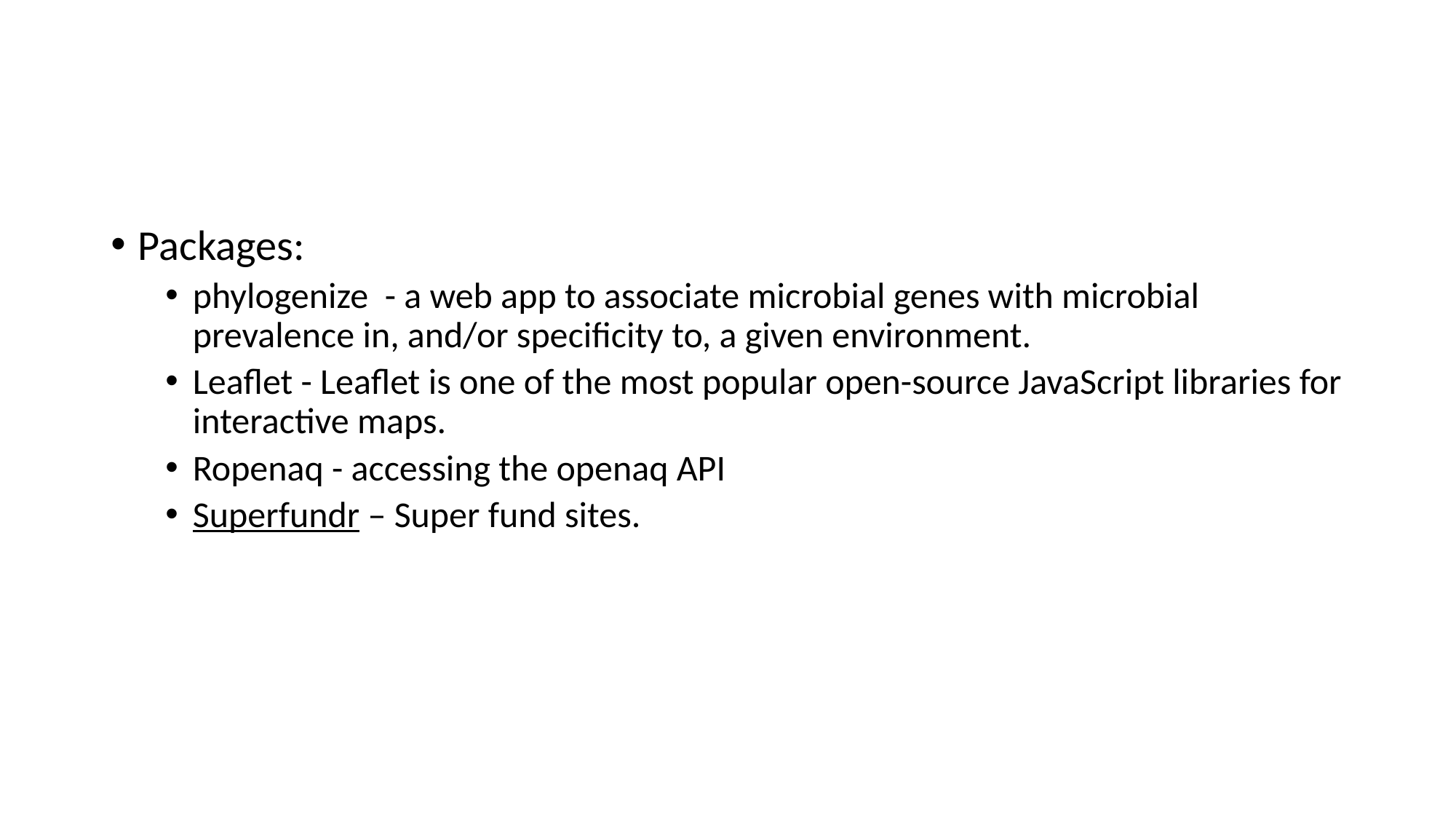

#
Packages:
phylogenize  - a web app to associate microbial genes with microbial prevalence in, and/or specificity to, a given environment.
Leaflet - Leaflet is one of the most popular open-source JavaScript libraries for interactive maps.
Ropenaq - accessing the openaq API
Superfundr – Super fund sites.